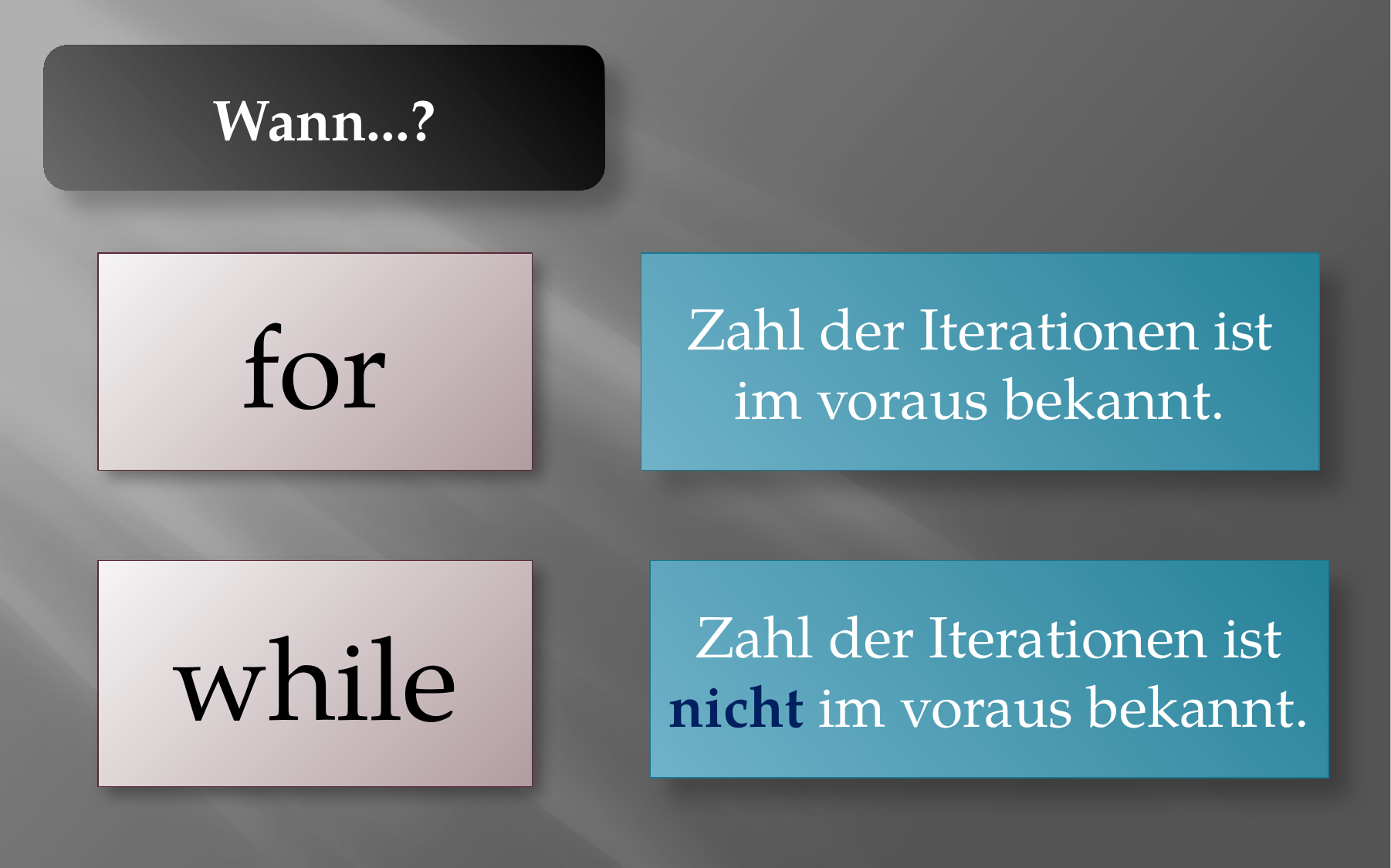

Wann...?
for
Zahl der Iterationen ist im voraus bekannt.
while
Zahl der Iterationen ist nicht im voraus bekannt.